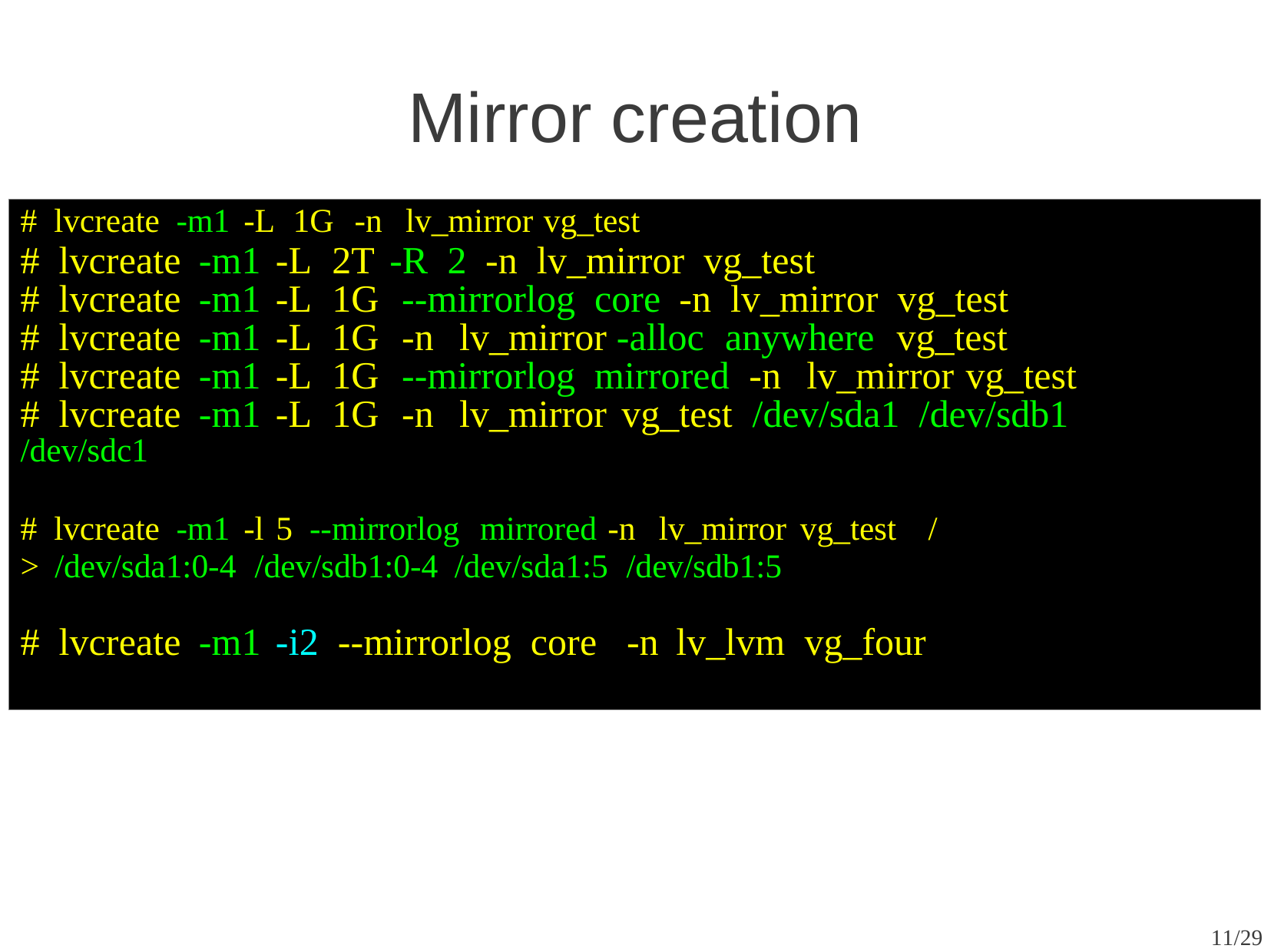

Mirror
creation

#  lvcreate -m1 -L  1G  -n  lv_mirror vg_test
#  lvcreate -m1 -L  2T -R  2 -n  lv_mirror  vg_test
#  lvcreate -m1 -L  1G  --mirrorlog  core -n  lv_mirror  vg_test
#  lvcreate -m1 -L  1G  -n  lv_mirror -alloc  anywhere  vg_test
#  lvcreate -m1 -L  1G  --mirrorlog  mirrored  -n  lv_mirror vg_test
#  lvcreate -m1 -L  1G  -n  lv_mirror vg_test /dev/sda1  /dev/sdb1
/dev/sdc1
#  lvcreate -m1 -l 5  --mirrorlog  mirrored -n  lv_mirror vg_test   /
> /dev/sda1:0-4 /dev/sdb1:0-4 /dev/sda1:5 /dev/sdb1:5
#  lvcreate -m1 -i2  --mirrorlog  core   -n lv_lvm  vg_four
11/29